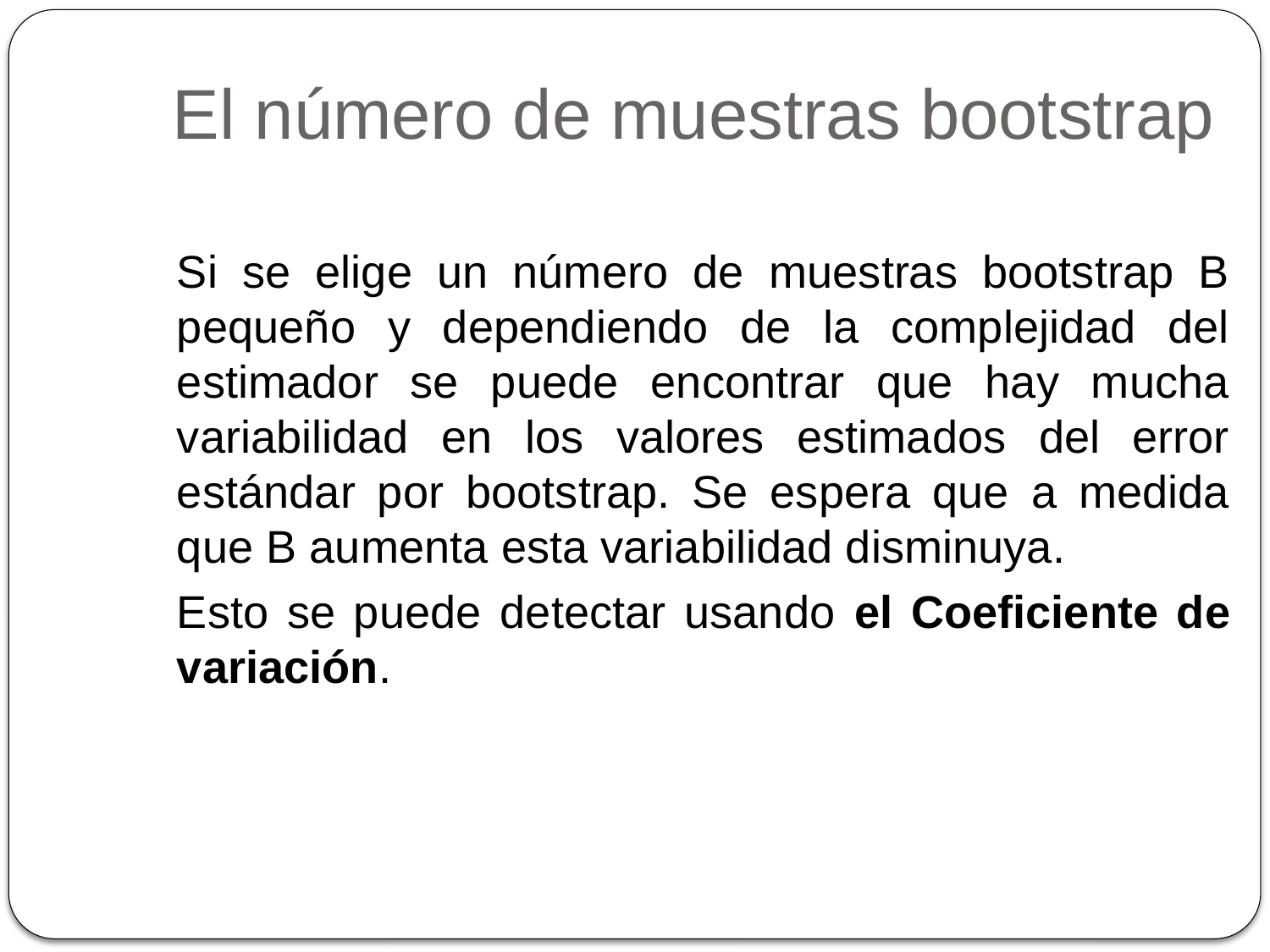

# El número de muestras bootstrap
Si se elige un número de muestras bootstrap B pequeño y dependiendo de la complejidad del estimador se puede encontrar que hay mucha variabilidad en los valores estimados del error estándar por bootstrap. Se espera que a medida que B aumenta esta variabilidad disminuya.
Esto se puede detectar usando el Coeficiente de variación.